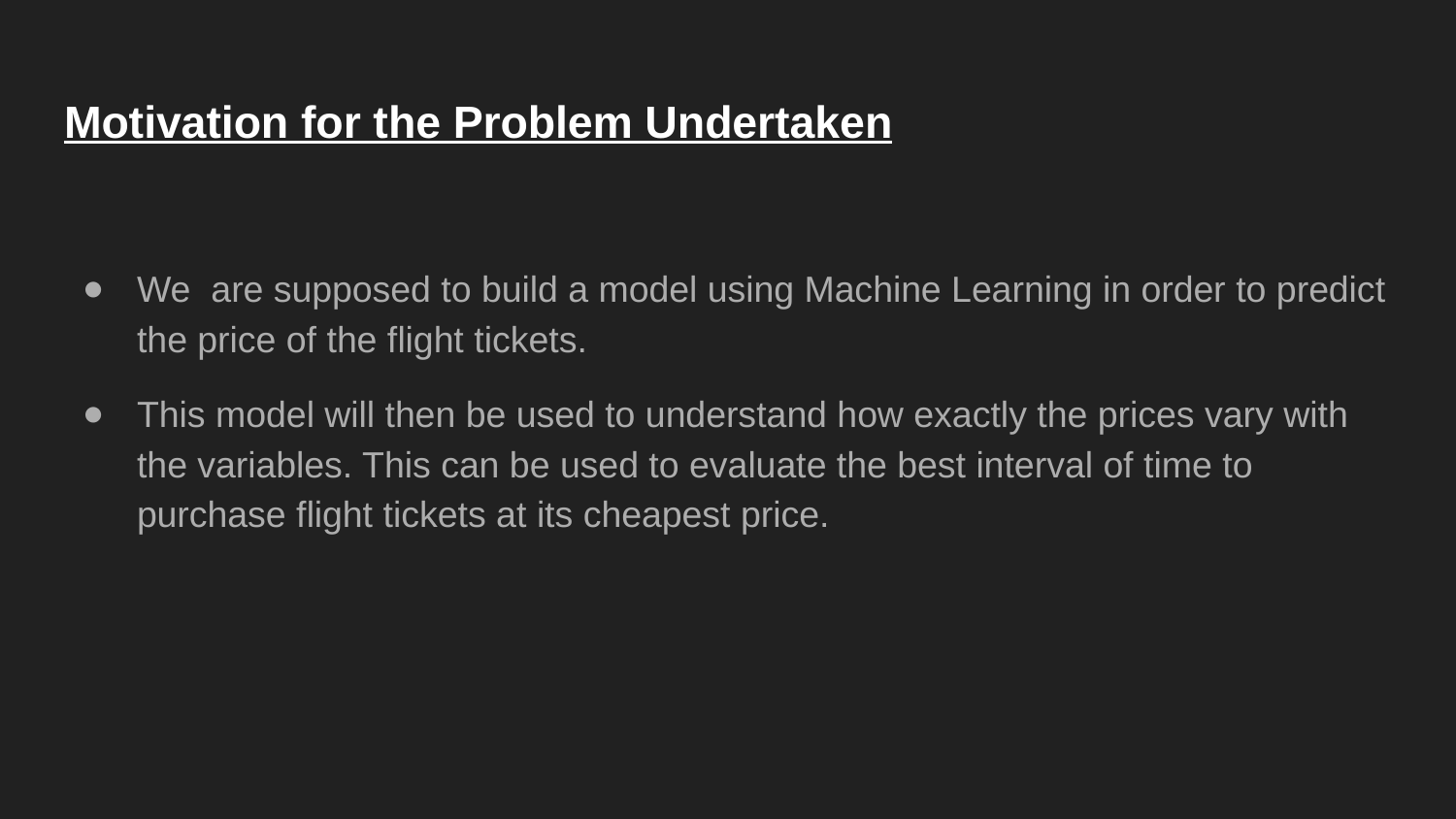

# Motivation for the Problem Undertaken
We  are supposed to build a model using Machine Learning in order to predict the price of the flight tickets.
This model will then be used to understand how exactly the prices vary with the variables. This can be used to evaluate the best interval of time to purchase flight tickets at its cheapest price.